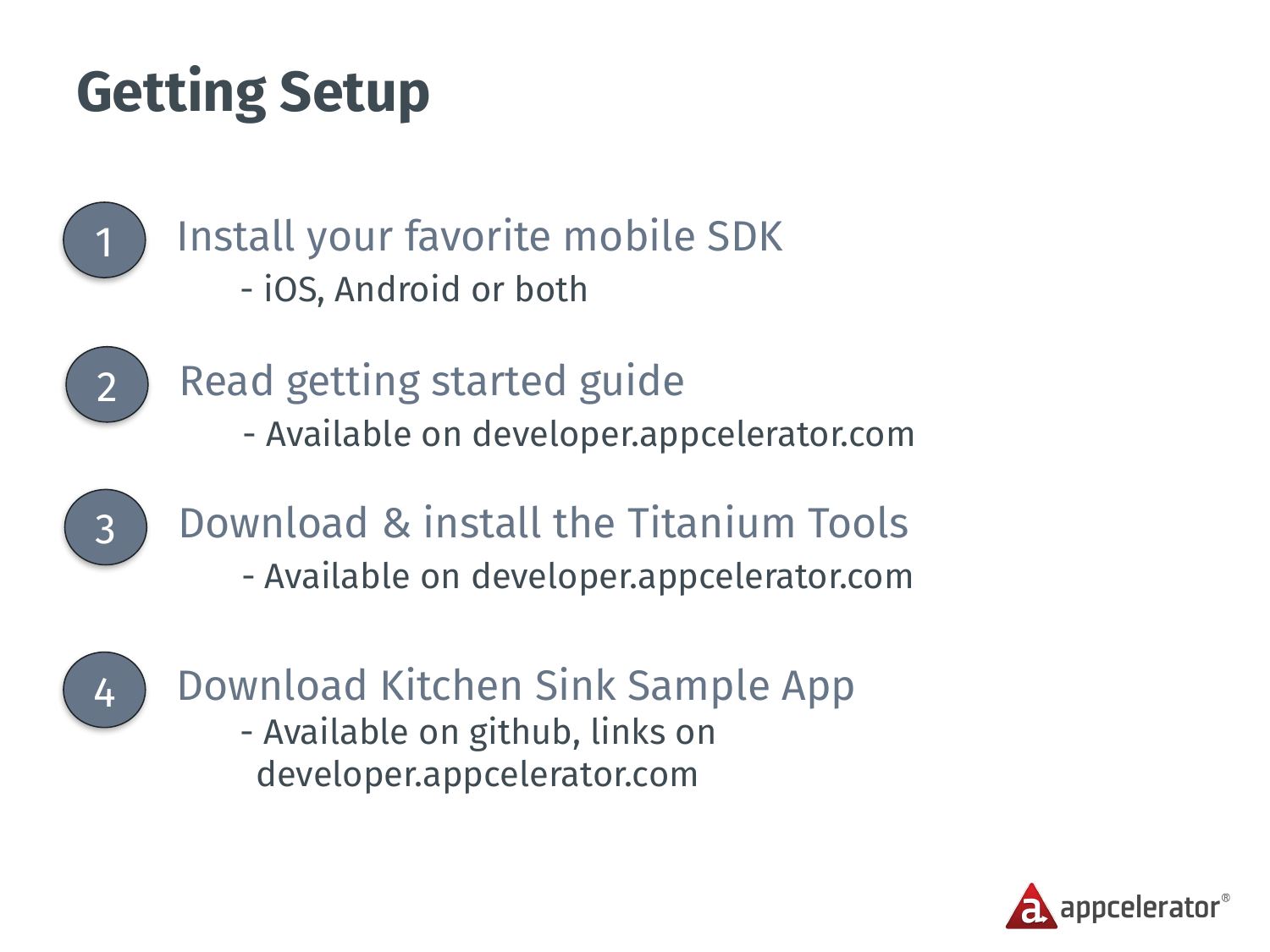

# Getting Setup
1
Install your favorite mobile SDK
- iOS, Android or both
2
Read getting started guide
- Available on developer.appcelerator.com
3
Download & install the Titanium Tools
- Available on developer.appcelerator.com
4
Download Kitchen Sink Sample App
- Available on github, links on developer.appcelerator.com